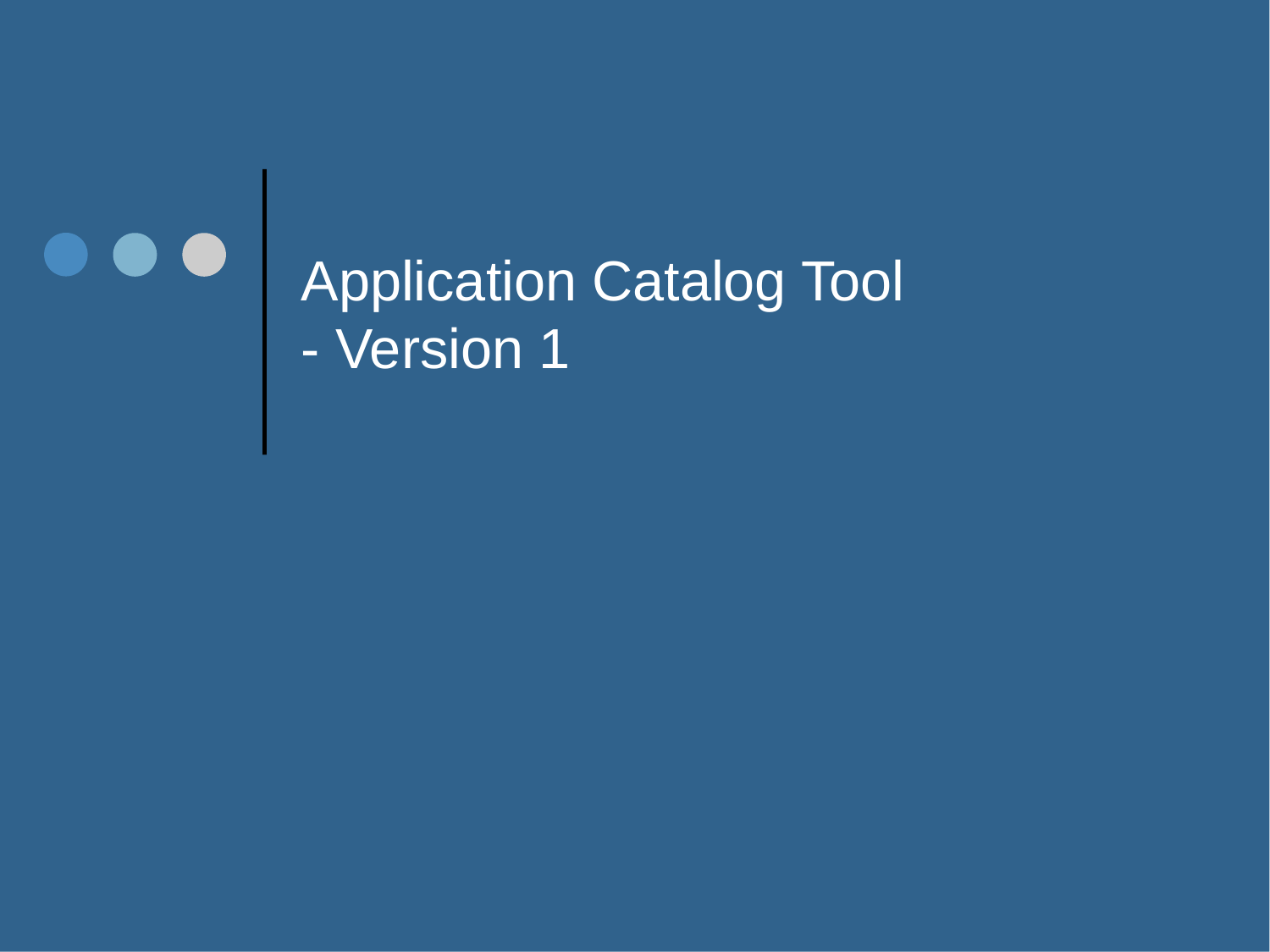

# Application Catalog Tool - Version 1